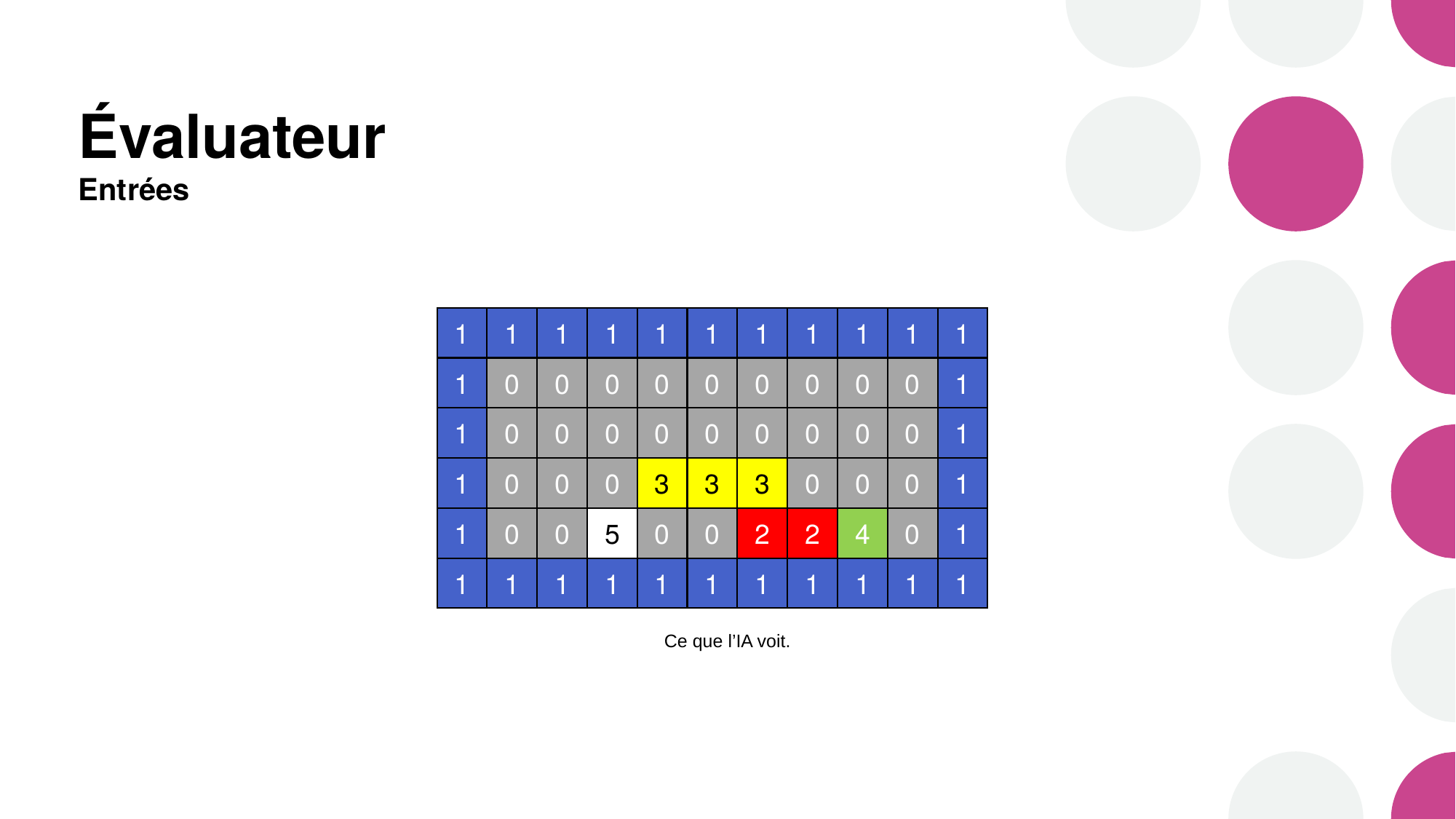

# Évaluateur Entrées
1
1
1
1
1
1
1
1
1
1
1
1
0
0
0
0
0
0
0
0
0
1
1
0
0
0
0
0
0
0
0
0
1
1
0
0
0
3
3
3
0
0
0
1
1
0
0
5
0
0
2
2
4
0
1
1
1
1
1
1
1
1
1
1
1
1
Ce que l’IA voit.